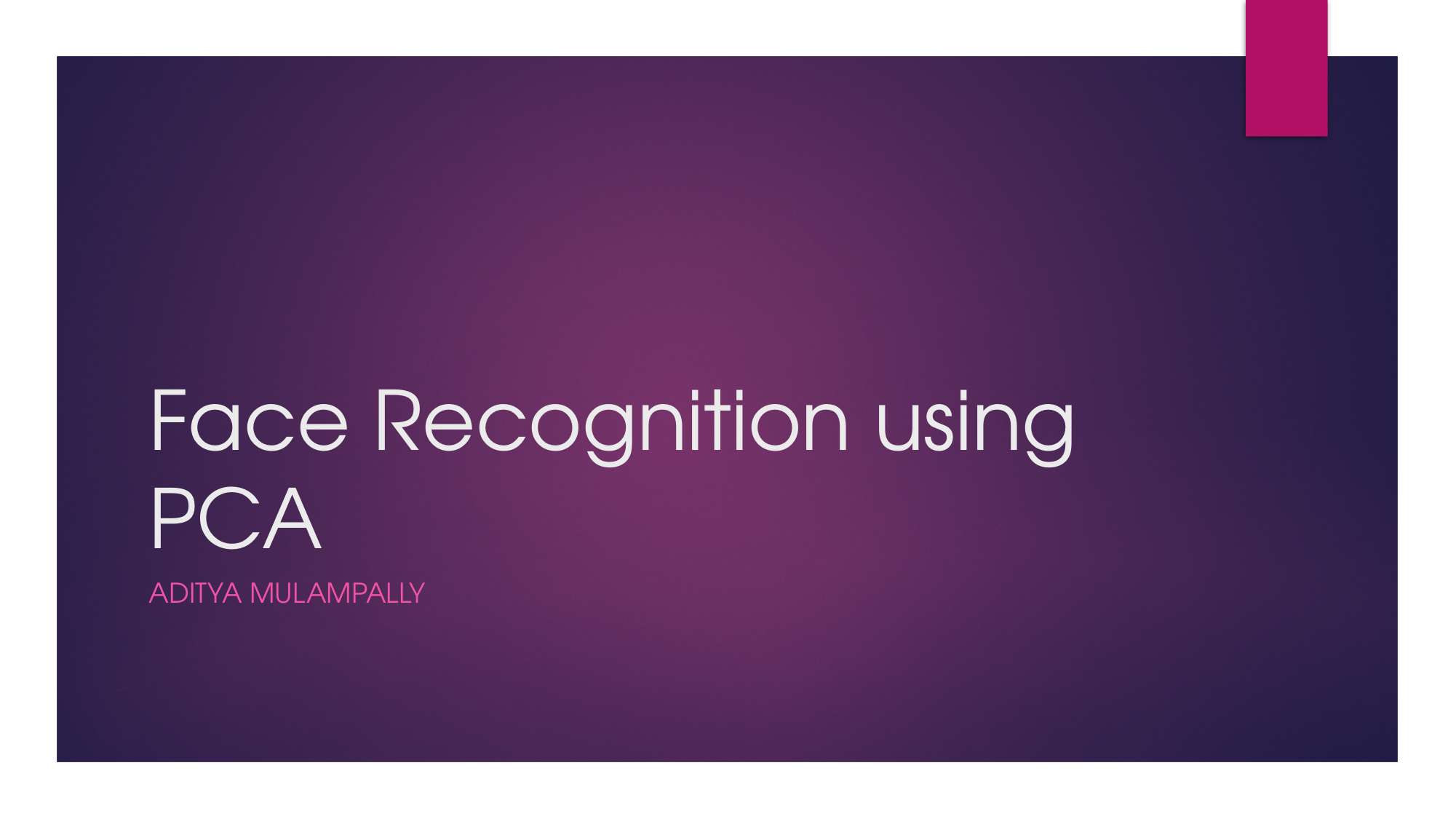

# Face Recognition using PCA
Aditya Mulampally